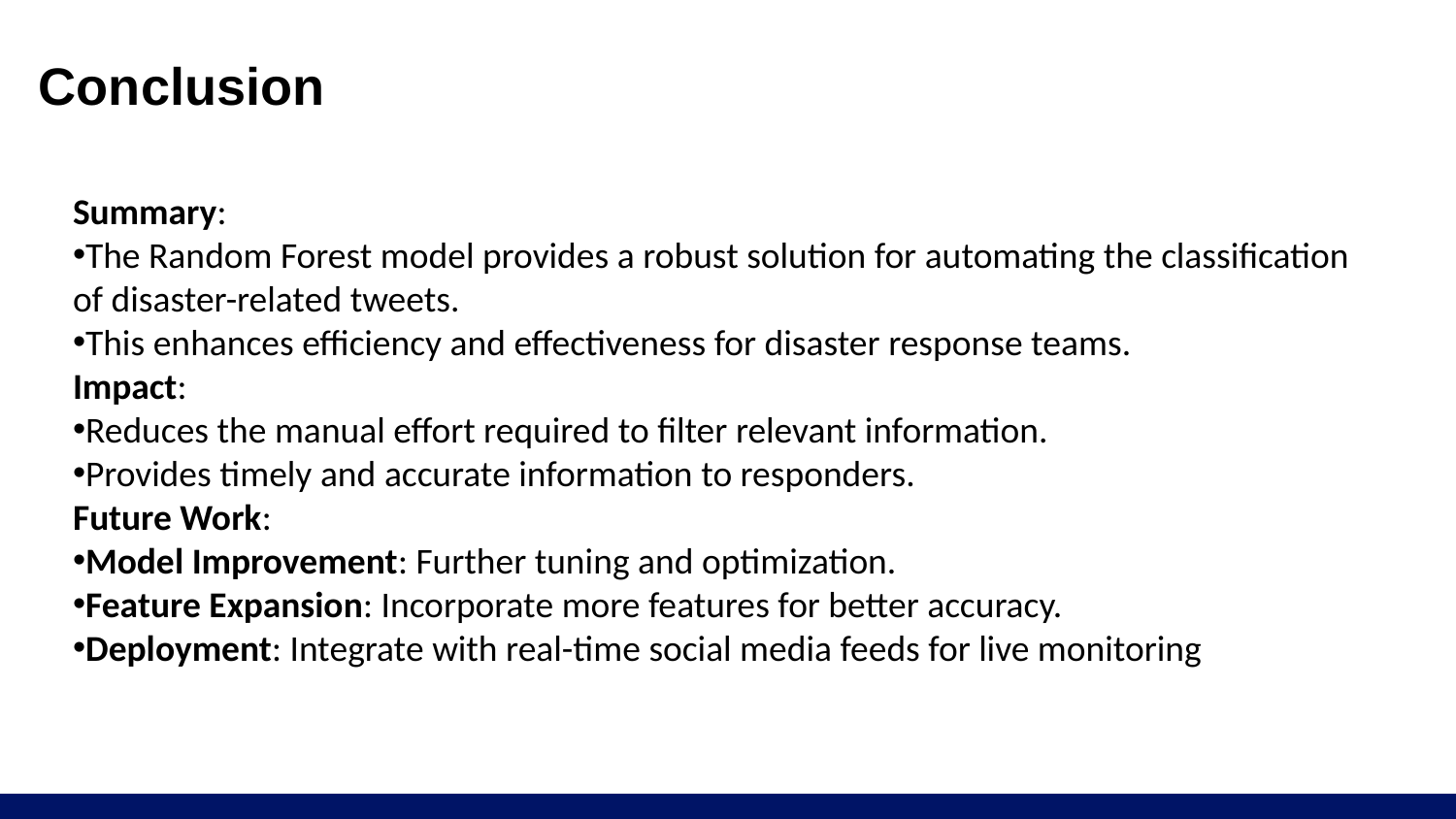

# Conclusion
Summary:
The Random Forest model provides a robust solution for automating the classification of disaster-related tweets.
This enhances efficiency and effectiveness for disaster response teams.
Impact:
Reduces the manual effort required to filter relevant information.
Provides timely and accurate information to responders.
Future Work:
Model Improvement: Further tuning and optimization.
Feature Expansion: Incorporate more features for better accuracy.
Deployment: Integrate with real-time social media feeds for live monitoring